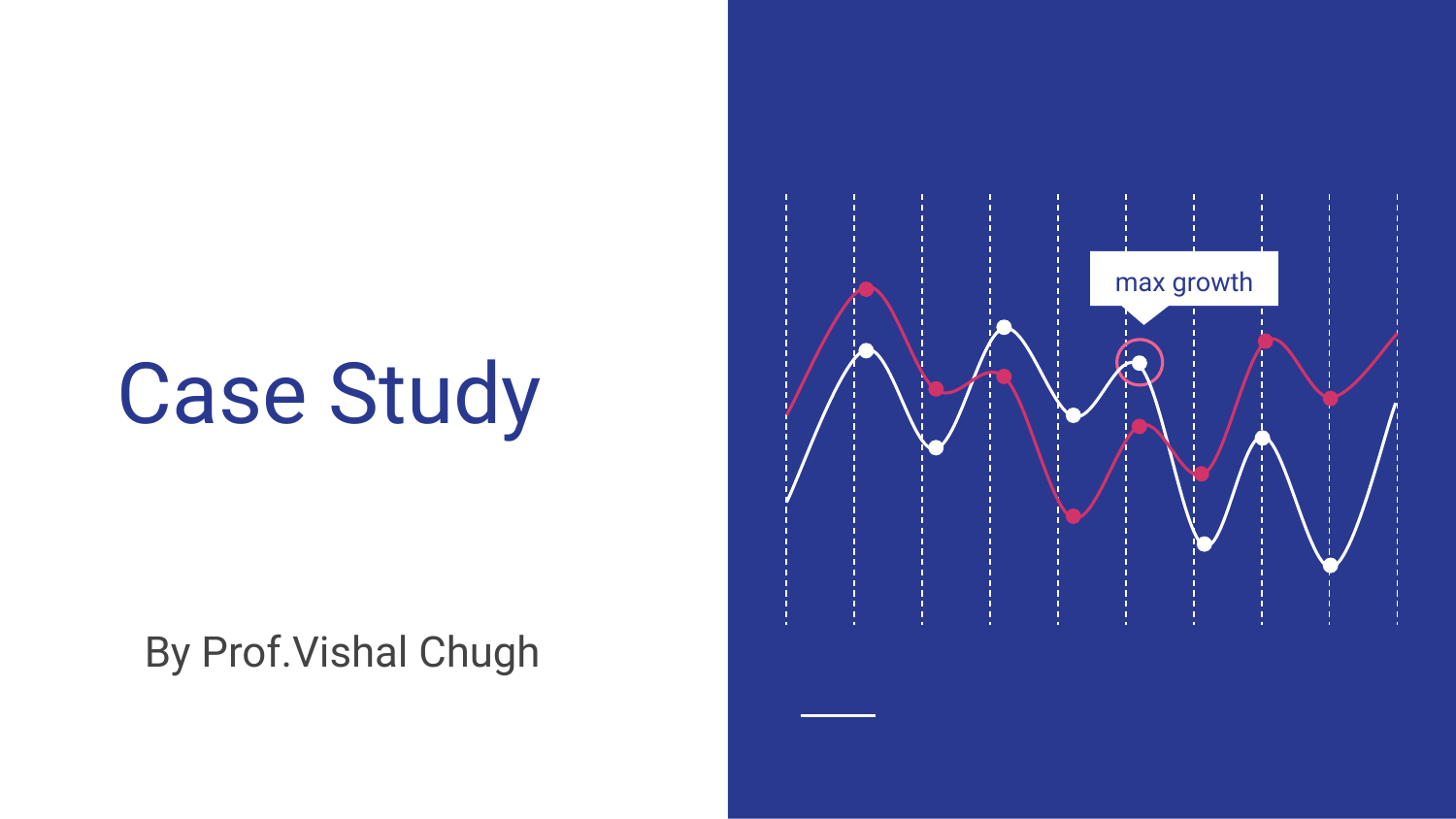

max growth

# Case Study

By Prof.Vishal Chugh